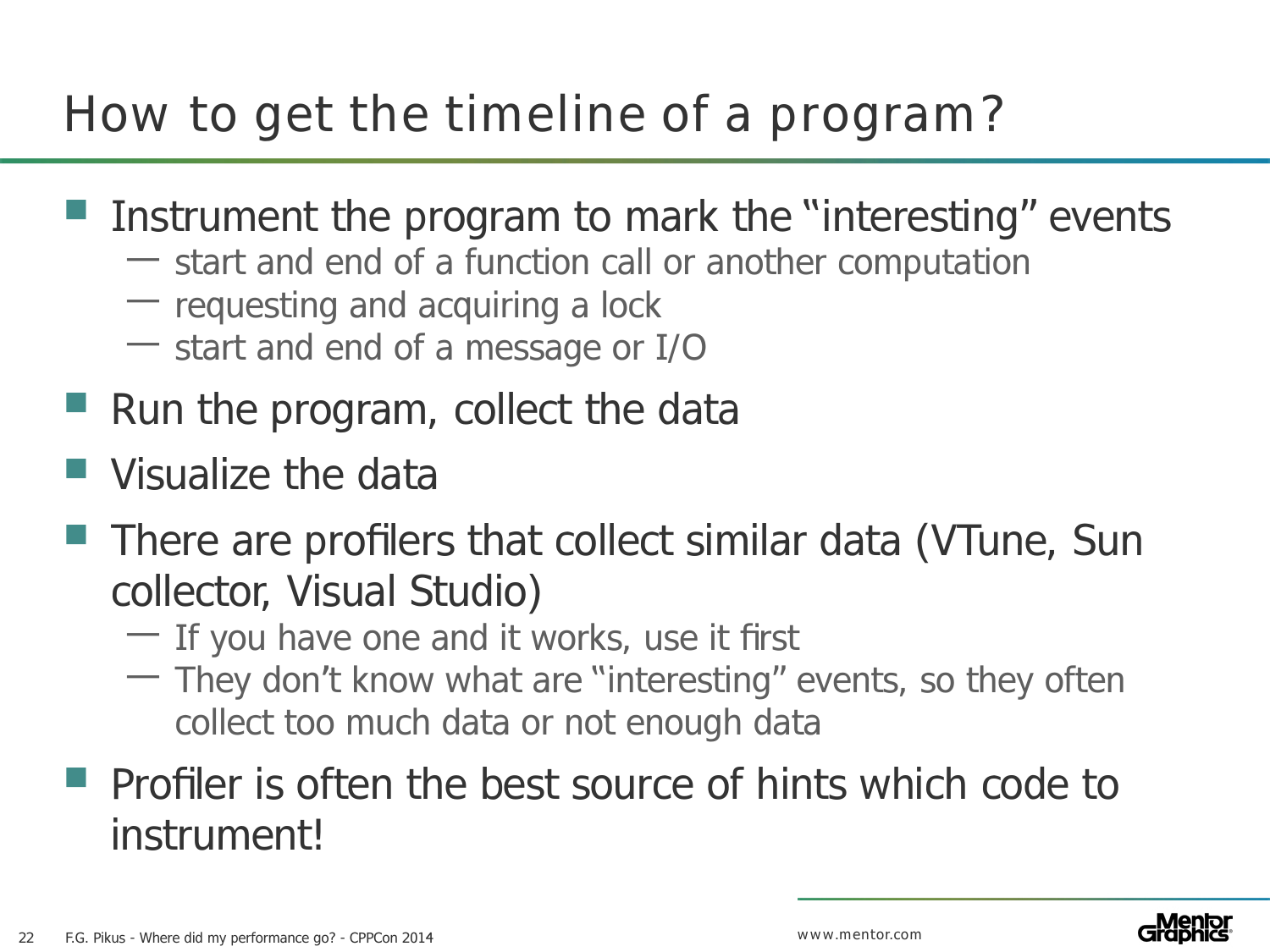

# How to get the timeline of a program?
Instrument the program to mark the “interesting” events
start and end of a function call or another computation
requesting and acquiring a lock
start and end of a message or I/O
Run the program, collect the data
Visualize the data
There are profilers that collect similar data (VTune, Sun collector, Visual Studio)
If you have one and it works, use it first
They don’t know what are “interesting” events, so they often collect too much data or not enough data
Profiler is often the best source of hints which code to instrument!
F.G. Pikus - Where did my performance go? - CPPCon 2014
22